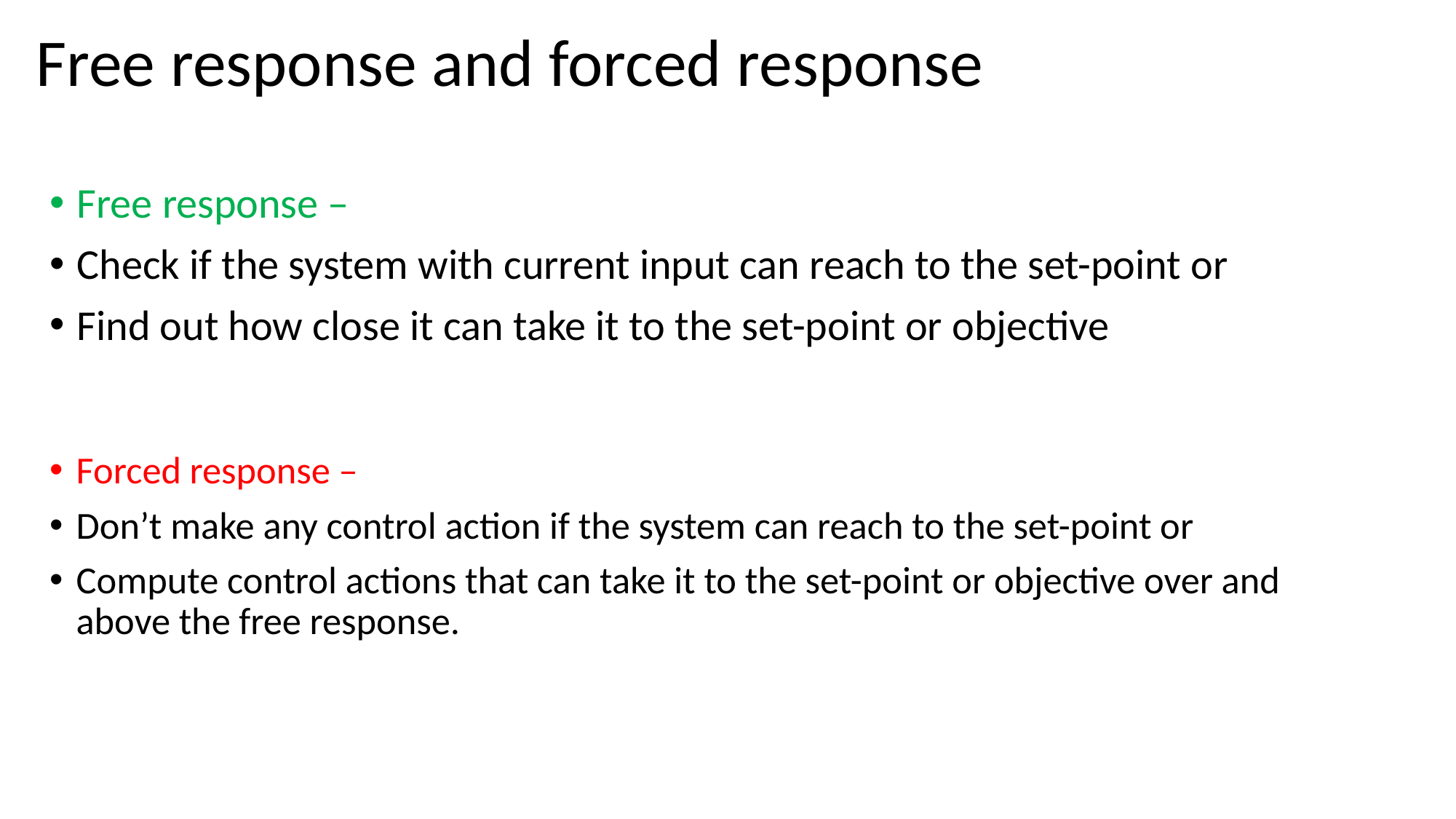

# Free response and forced response
Free response –
Check if the system with current input can reach to the set-point or
Find out how close it can take it to the set-point or objective

Forced response –
Don’t make any control action if the system can reach to the set-point or
Compute control actions that can take it to the set-point or objective over and above the free response.